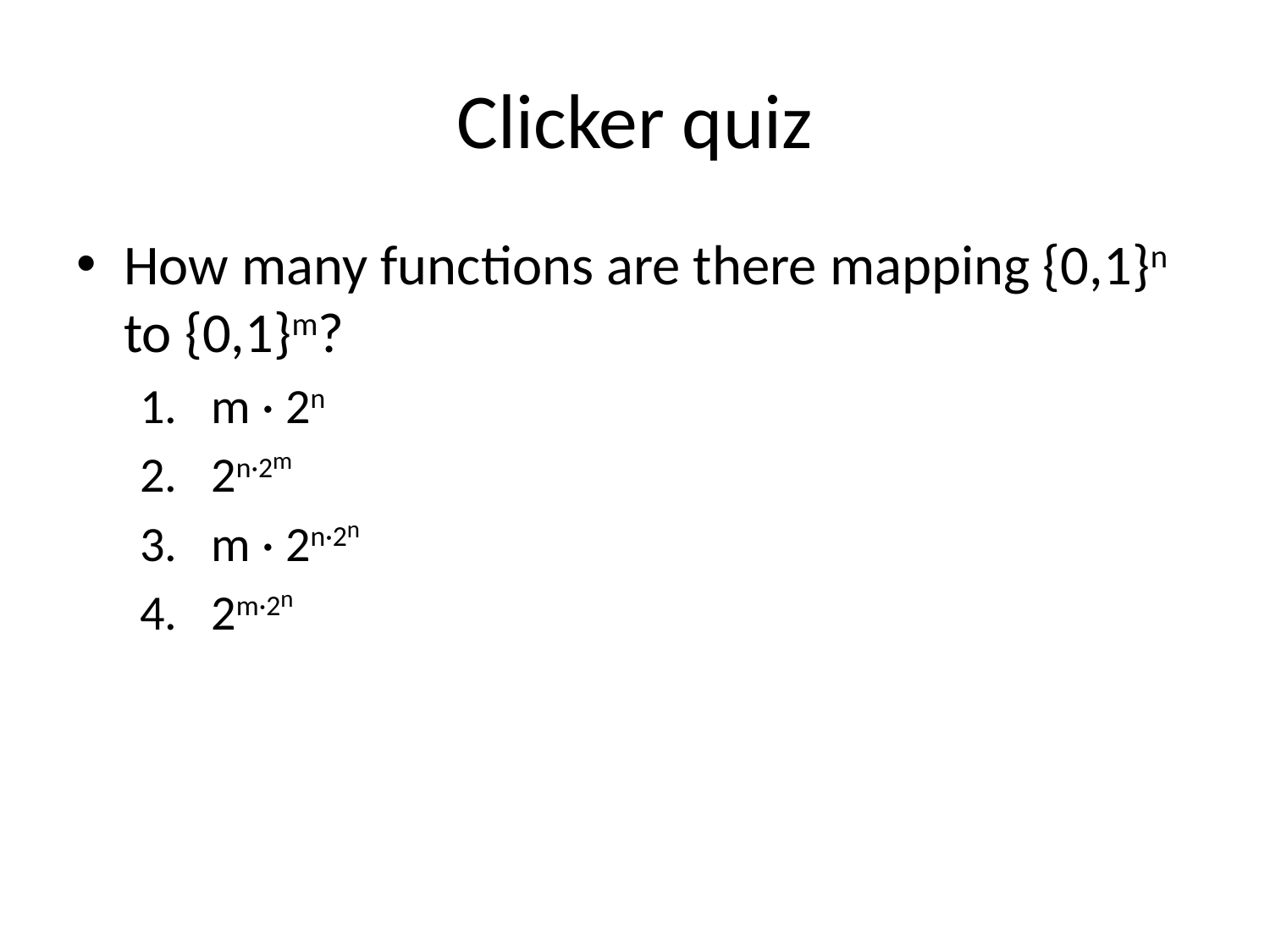

# Clicker quiz
How many functions are there mapping {0,1}n to {0,1}m?
m · 2n
2n·2m
m · 2n·2n
2m·2n